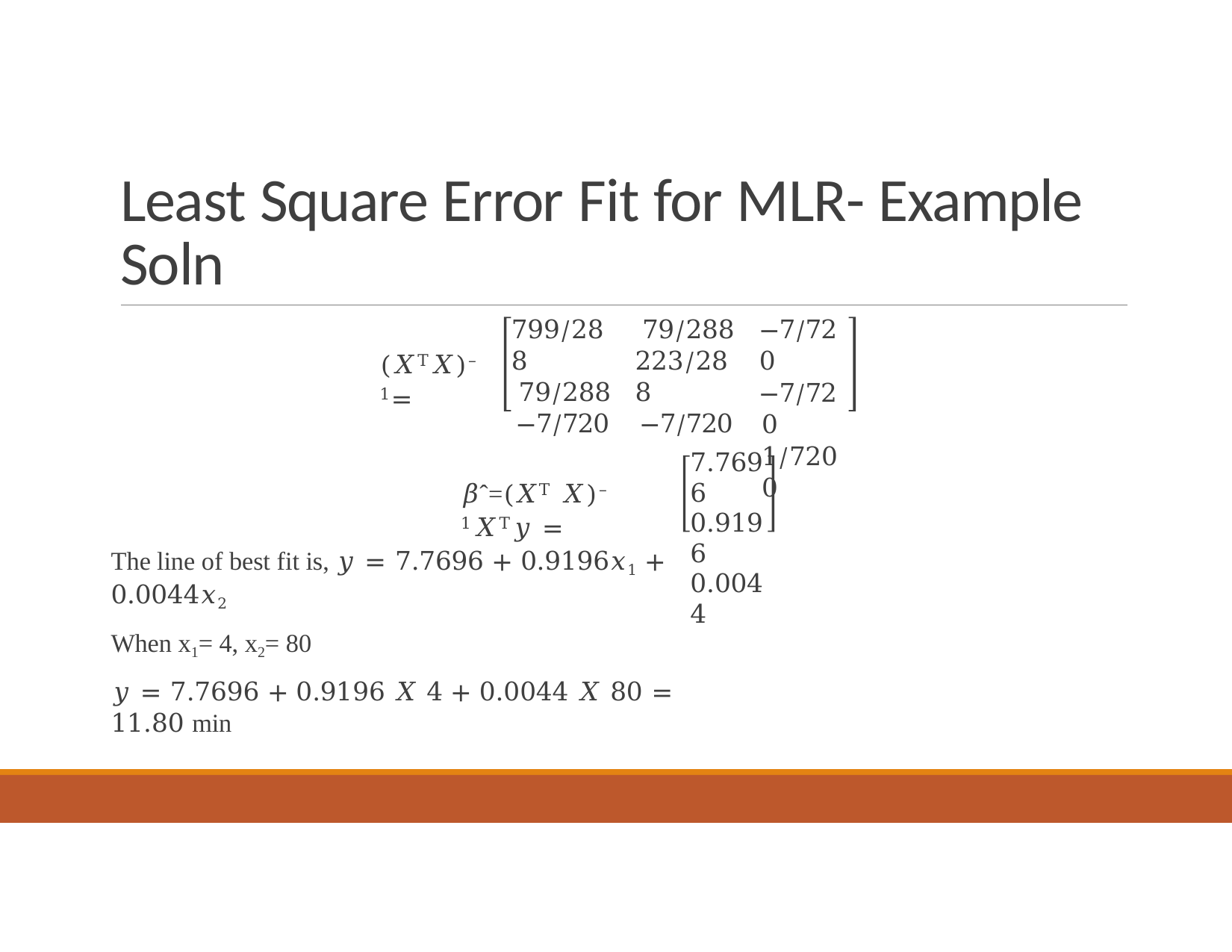

# Least Square Error Fit for MLR- Example  Soln
799/288
79/288
−7/720
79/288
223/288
−7/720
−7/720
−7/720  1/7200

(𝑋T𝑋)–1=
7.7696
0.9196
0.0044

𝛽ˆ=(𝑋T 𝑋)–1𝑋T𝑦 =
The line of best fit is, 𝑦 = 7.7696 + 0.9196𝑥1 + 0.0044𝑥2
When x1= 4, x2= 80
𝑦 = 7.7696 + 0.9196 𝑋 4 + 0.0044 𝑋 80 = 11.80 min